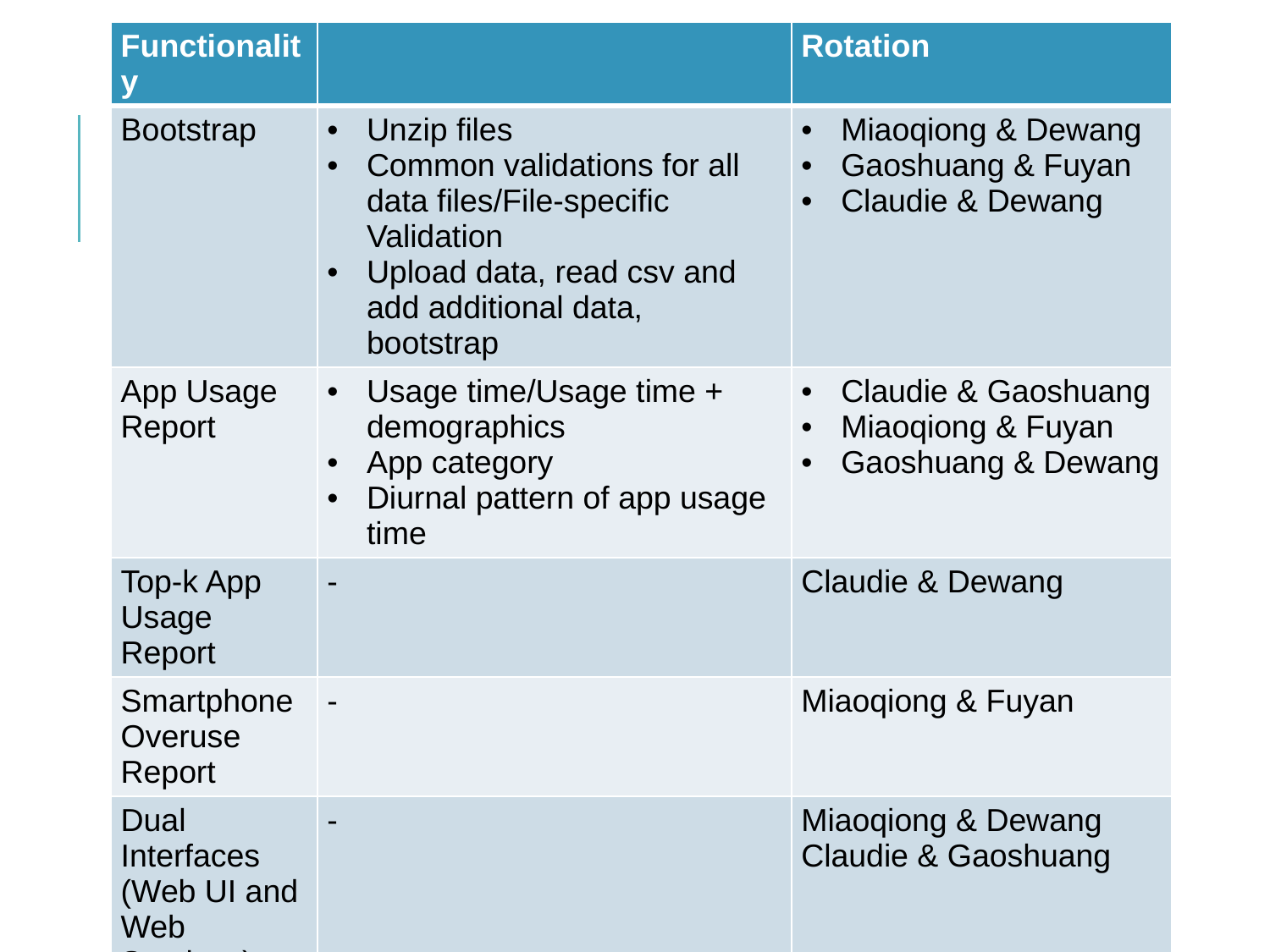

| Functionality |  | Rotation |
| --- | --- | --- |
| Bootstrap | Unzip files Common validations for all data files/File-specific Validation Upload data, read csv and add additional data, bootstrap | Miaoqiong & Dewang Gaoshuang & Fuyan Claudie & Dewang |
| App Usage Report | Usage time/Usage time + demographics App category Diurnal pattern of app usage time | Claudie & Gaoshuang Miaoqiong & Fuyan Gaoshuang & Dewang |
| Top-k App Usage Report | - | Claudie & Dewang |
| Smartphone Overuse Report | - | Miaoqiong & Fuyan |
| Dual Interfaces (Web UI and Web Services) | - | Miaoqiong & Dewang Claudie & Gaoshuang |